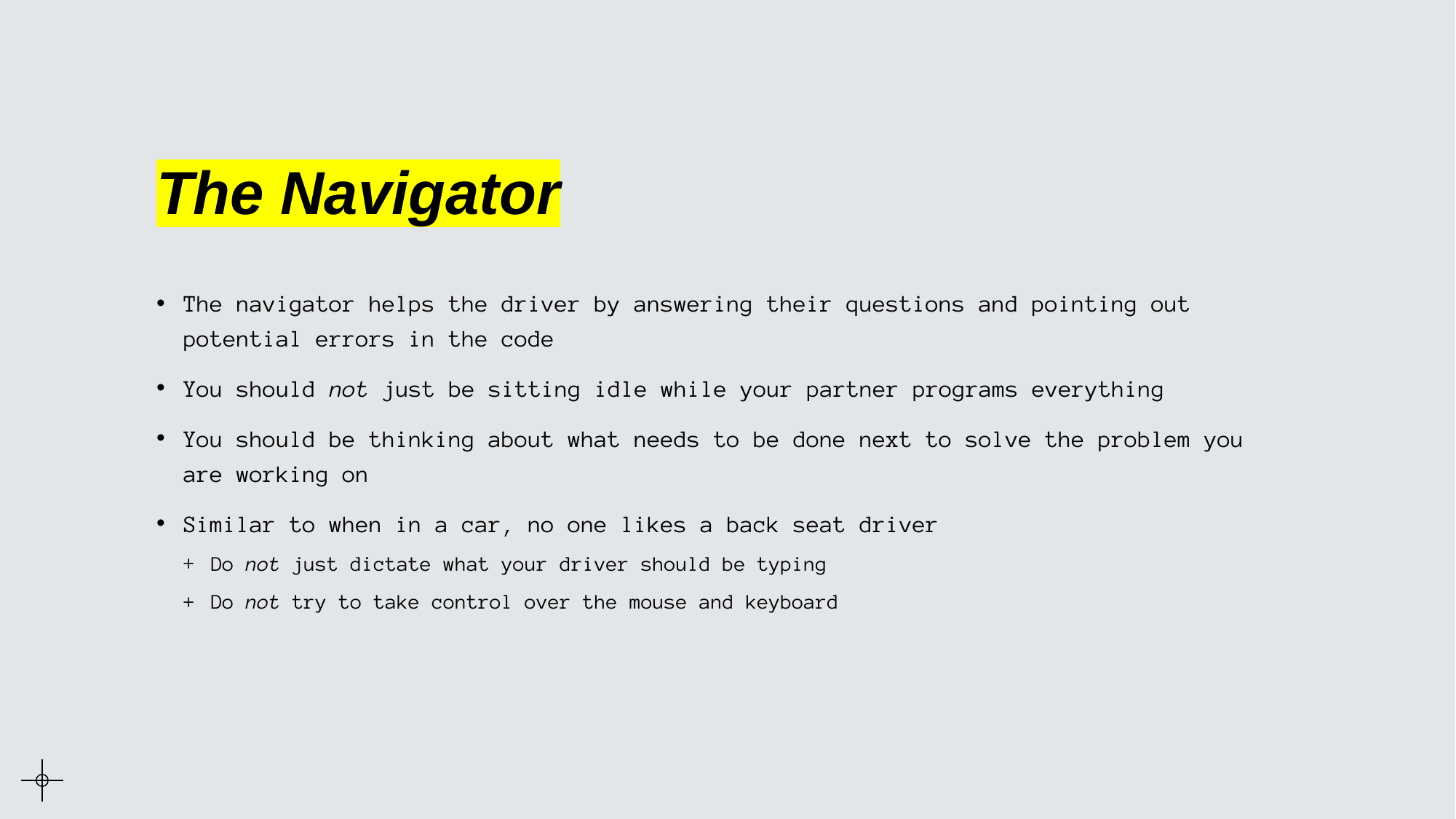

# The Navigator
The navigator helps the driver by answering their questions and pointing out potential errors in the code
You should not just be sitting idle while your partner programs everything
You should be thinking about what needs to be done next to solve the problem you are working on
Similar to when in a car, no one likes a back seat driver
Do not just dictate what your driver should be typing
Do not try to take control over the mouse and keyboard